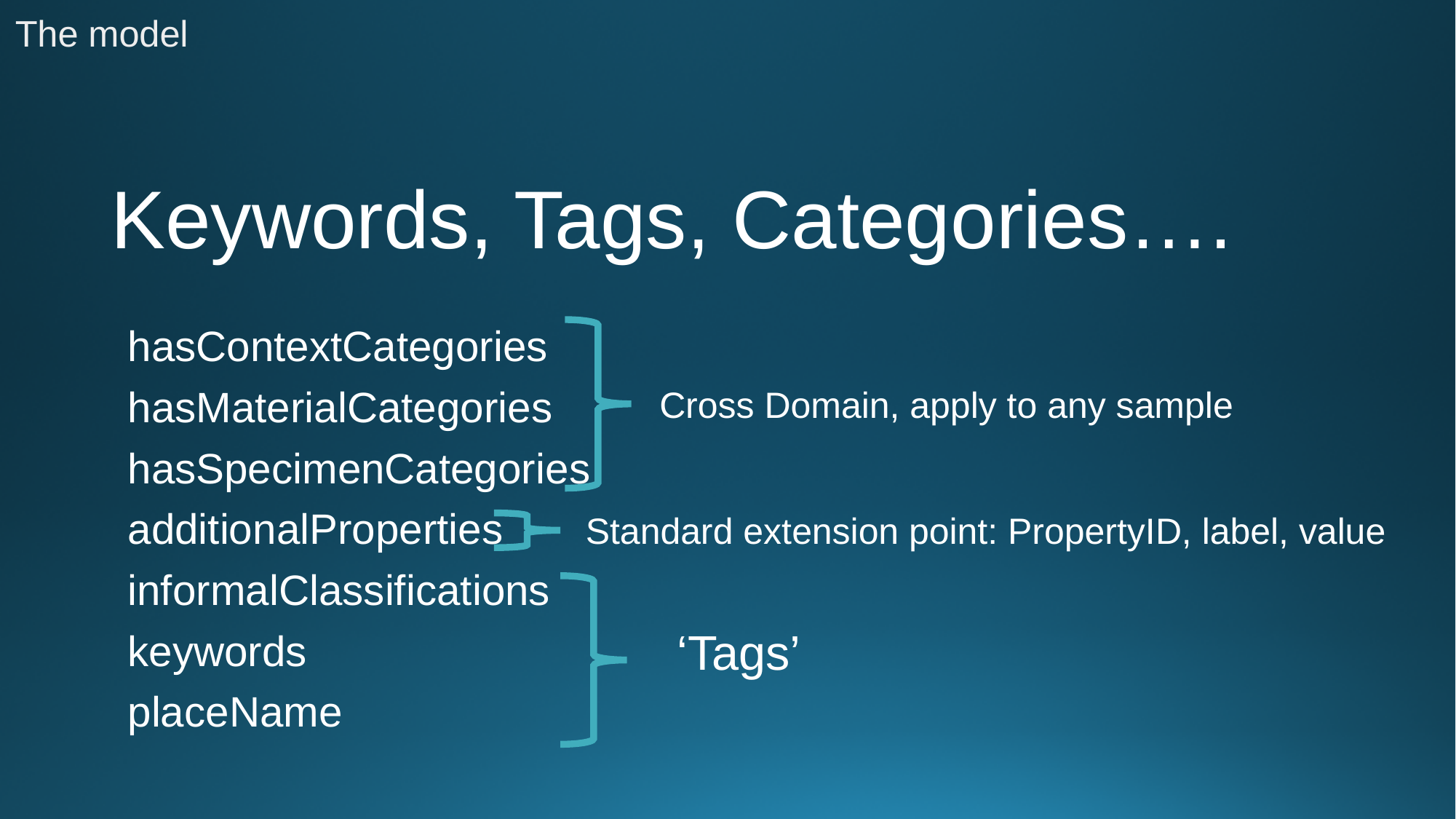

The model
# Keywords, Tags, Categories….
hasContextCategories
hasMaterialCategories
hasSpecimenCategories
additionalProperties
informalClassifications
keywords
placeName

Cross Domain, apply to any sample
Standard extension point: PropertyID, label, value

‘Tags’